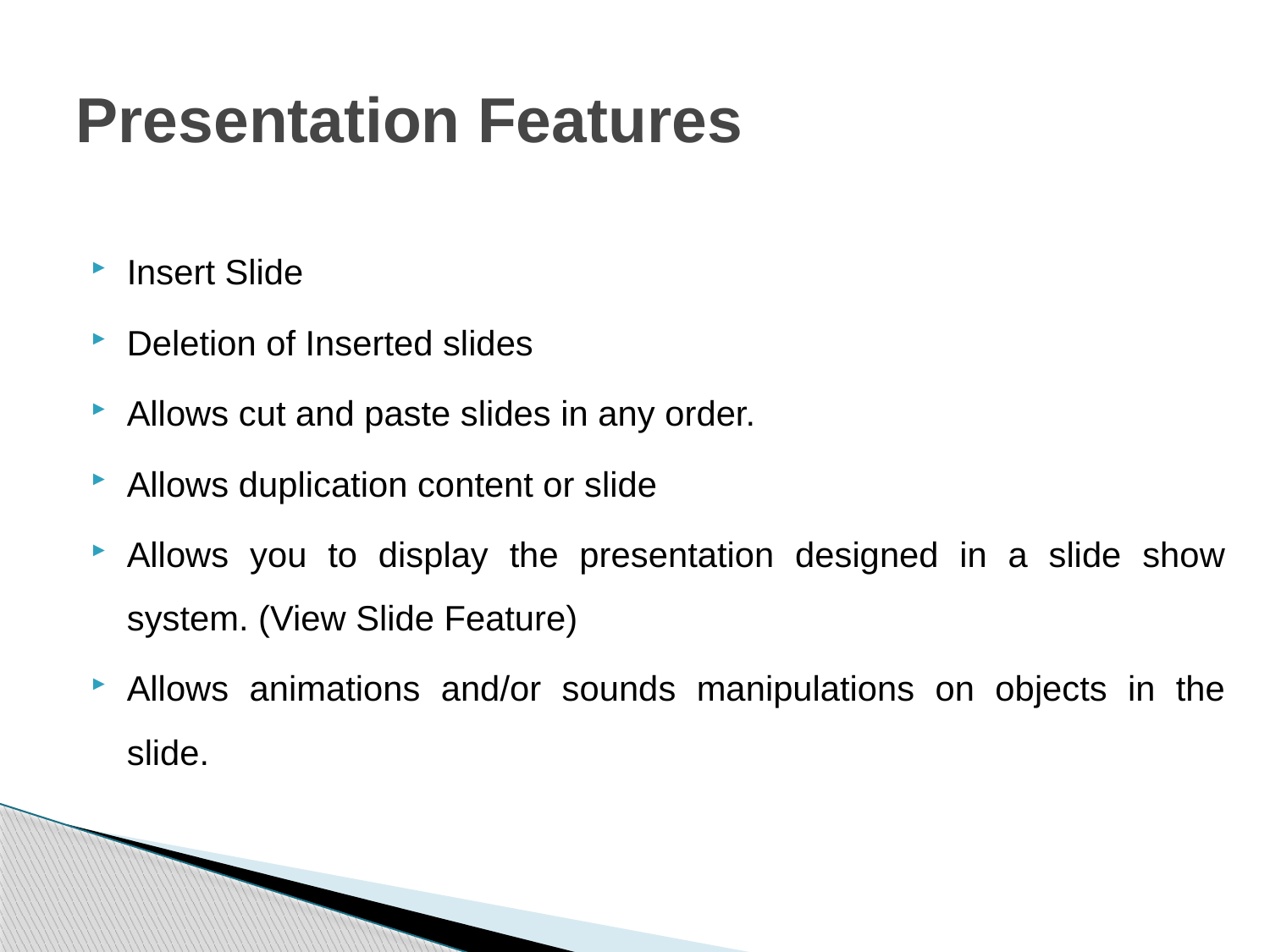

# Presentation Features
Insert Slide
Deletion of Inserted slides
Allows cut and paste slides in any order.
Allows duplication content or slide
Allows you to display the presentation designed in a slide show system. (View Slide Feature)
Allows animations and/or sounds manipulations on objects in the slide.